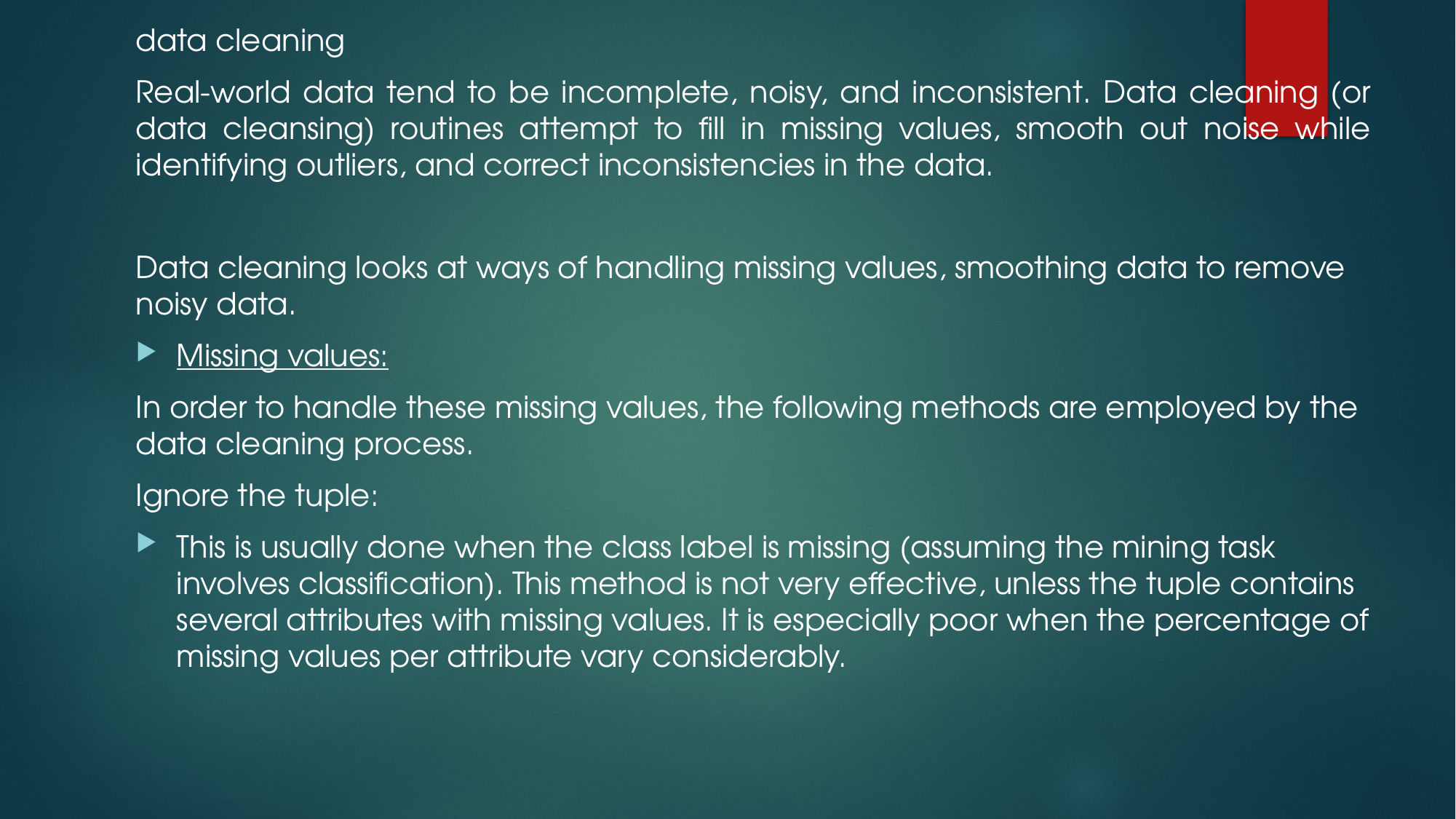

data cleaning
Real-world data tend to be incomplete, noisy, and inconsistent. Data cleaning (or data cleansing) routines attempt to fill in missing values, smooth out noise while identifying outliers, and correct inconsistencies in the data.

Data cleaning looks at ways of handling missing values, smoothing data to remove noisy data.
Missing values:
In order to handle these missing values, the following methods are employed by the data cleaning process.
Ignore the tuple:
This is usually done when the class label is missing (assuming the mining task involves classification). This method is not very effective, unless the tuple contains several attributes with missing values. It is especially poor when the percentage of missing values per attribute vary considerably.